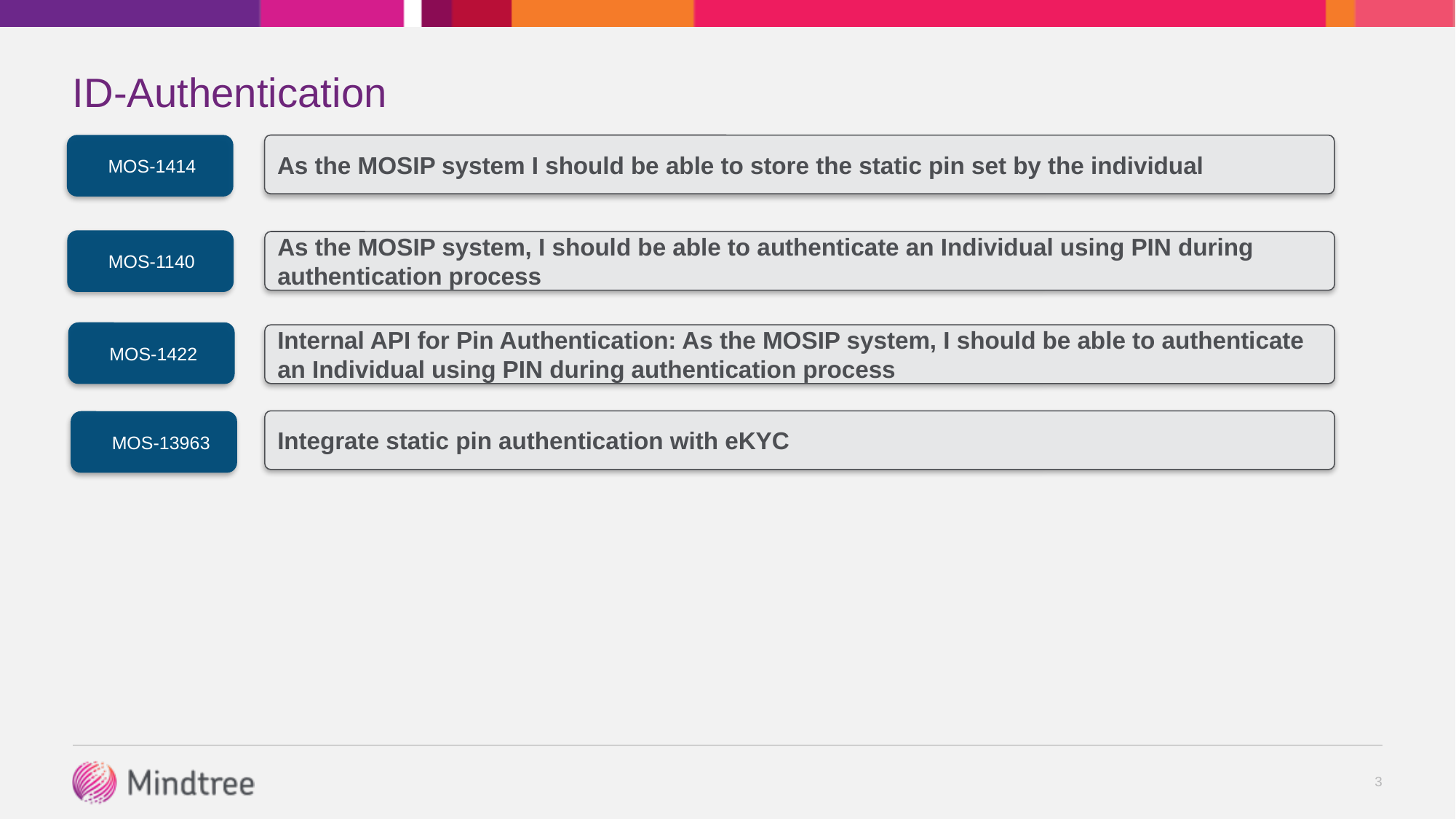

ID-Authentication
MOS-1414
As the MOSIP system I should be able to store the static pin set by the individual

MOS-1140
As the MOSIP system, I should be able to authenticate an Individual using PIN during authentication process
MOS-1422
Internal API for Pin Authentication: As the MOSIP system, I should be able to authenticate an Individual using PIN during authentication process
Integrate static pin authentication with eKYC
MOS-13963
3